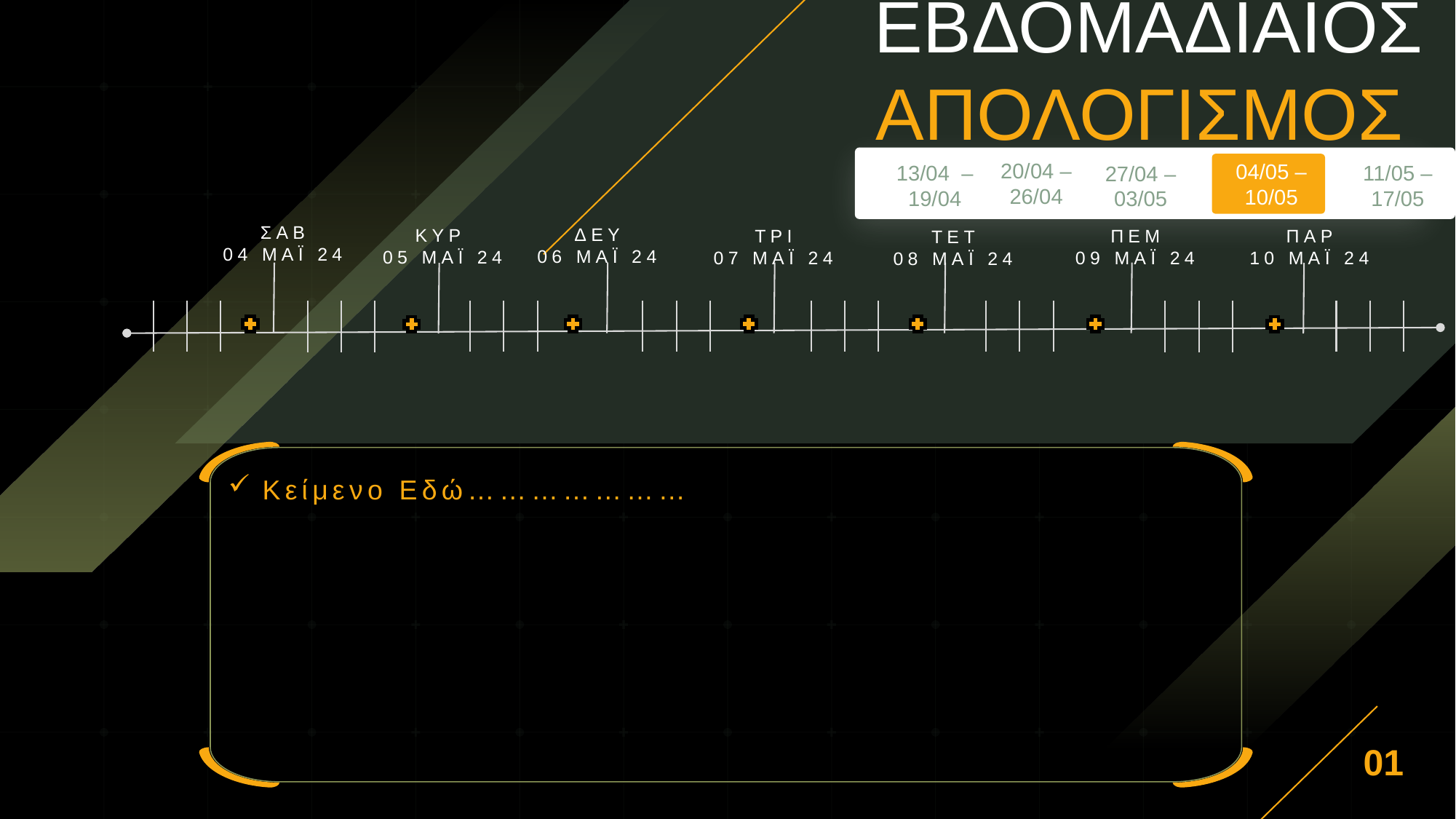

ΕΒΔΟΜΑΔΙΑΙΟΣ ΑΠΟΛΟΓΙΣΜΟΣ

13/04  – 19/04
20/04 – 26/04
27/04 – 03/05
04/05 – 10/05
11/05 – 17/05
ΣΑΒ
04 ΜΑΪ 24
ΔΕΥ
06 ΜΑΪ 24
ΚΥΡ
05 ΜΑΪ 24
ΤΡΙ
07 ΜΑΪ 24
ΠΕΜ
09 ΜΑΪ 24
ΠΑΡ
10 ΜΑΪ 24
ΤΕΤ
08 ΜΑΪ 24

Κείμενο Εδώ…………………